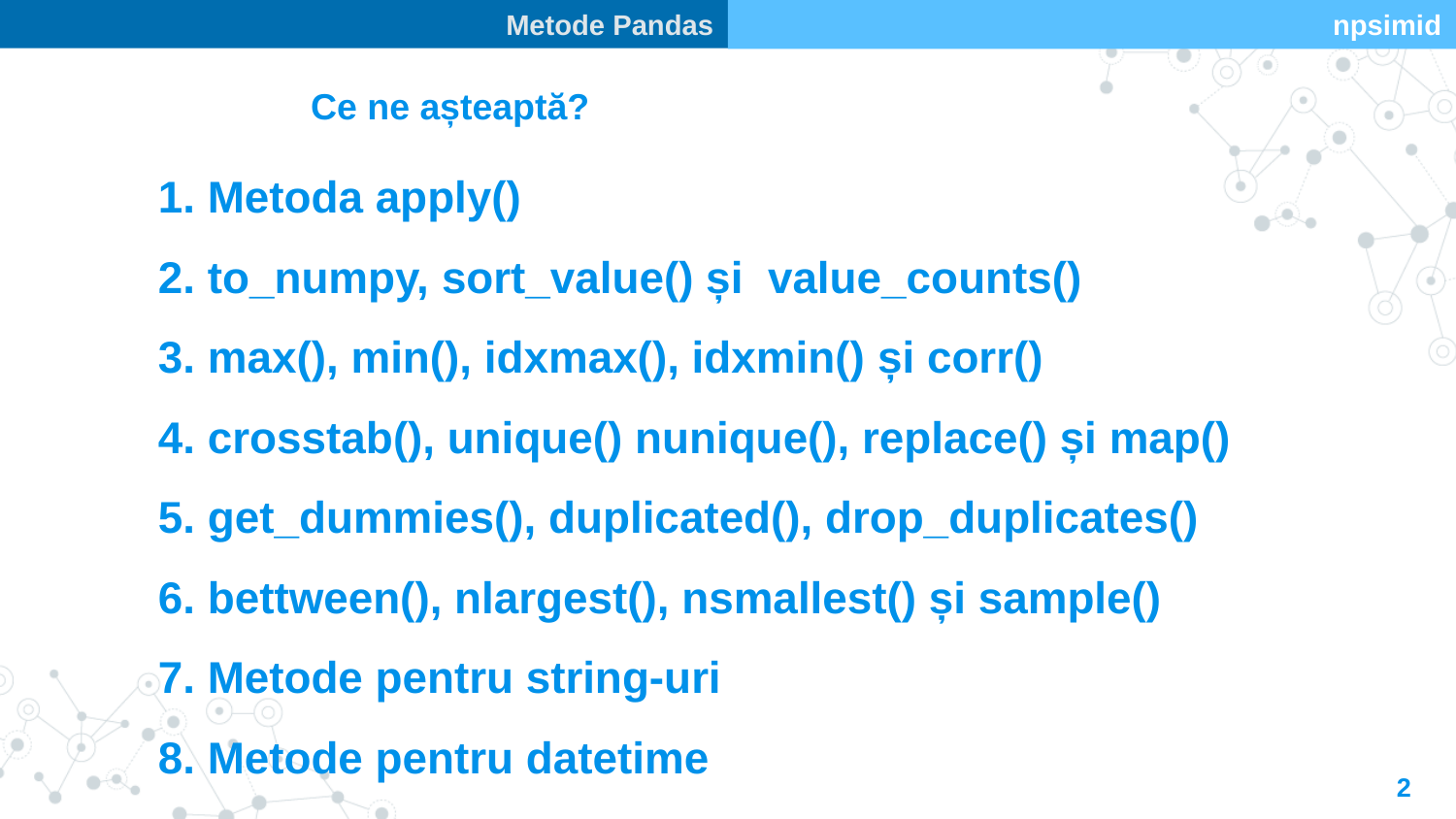

Metode Pandas

npsimid
Ce ne așteaptă?
1. Metoda apply()
2. to_numpy, sort_value() și  value_counts()
3. max(), min(), idxmax(), idxmin() și corr()
4. crosstab(), unique() nunique(), replace() și map()
5. get_dummies(), duplicated(), drop_duplicates()
6. bettween(), nlargest(), nsmallest() și sample()
7. Metode pentru string-uri
8. Metode pentru datetime
2